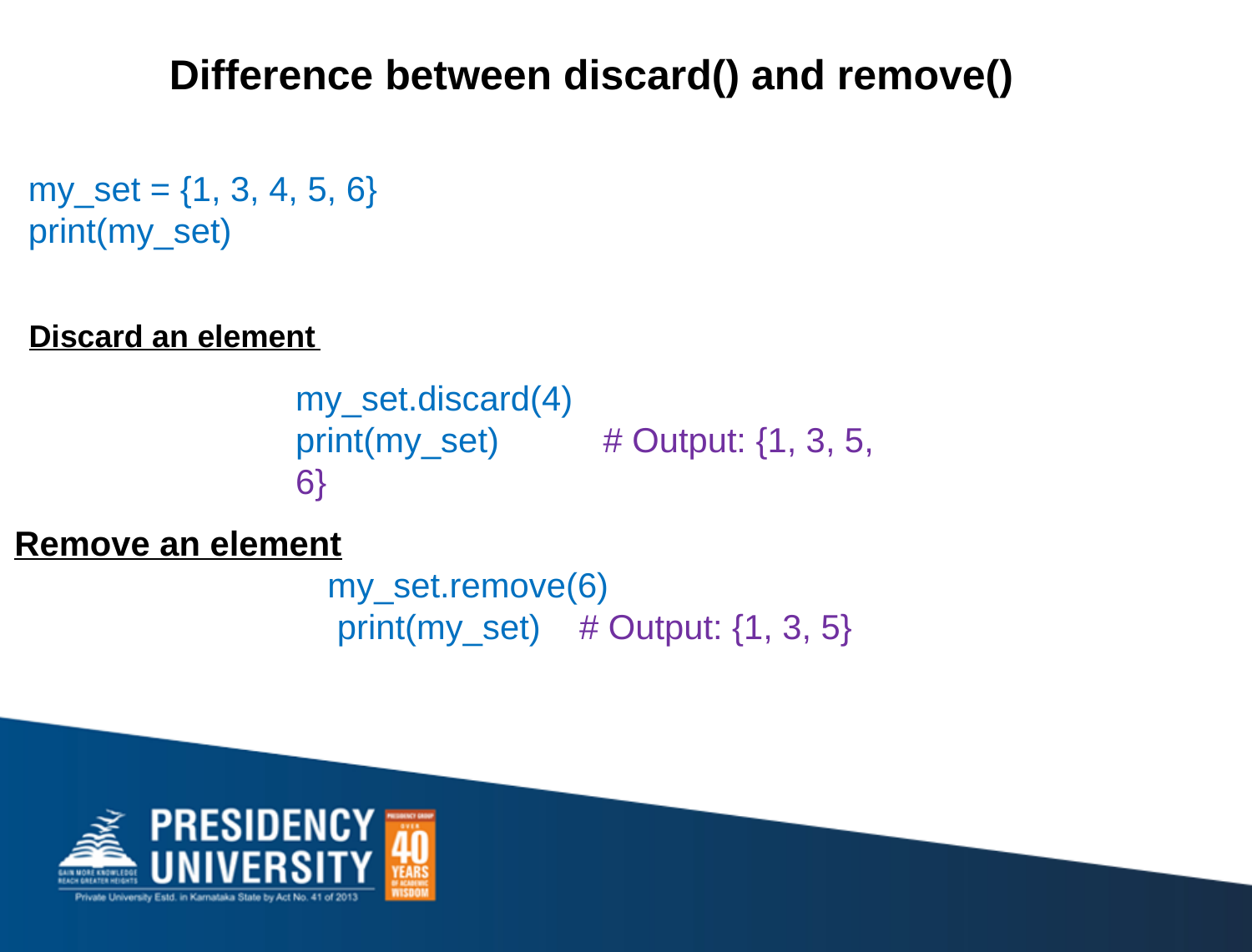

Difference between discard() and remove()
my_set = {1, 3, 4, 5, 6}
print(my_set)
Discard an element
my_set.discard(4)
print(my_set)           # Output: {1, 3, 5, 6}
Remove an element
my_set.remove(6)
 print(my_set)    # Output: {1, 3, 5}